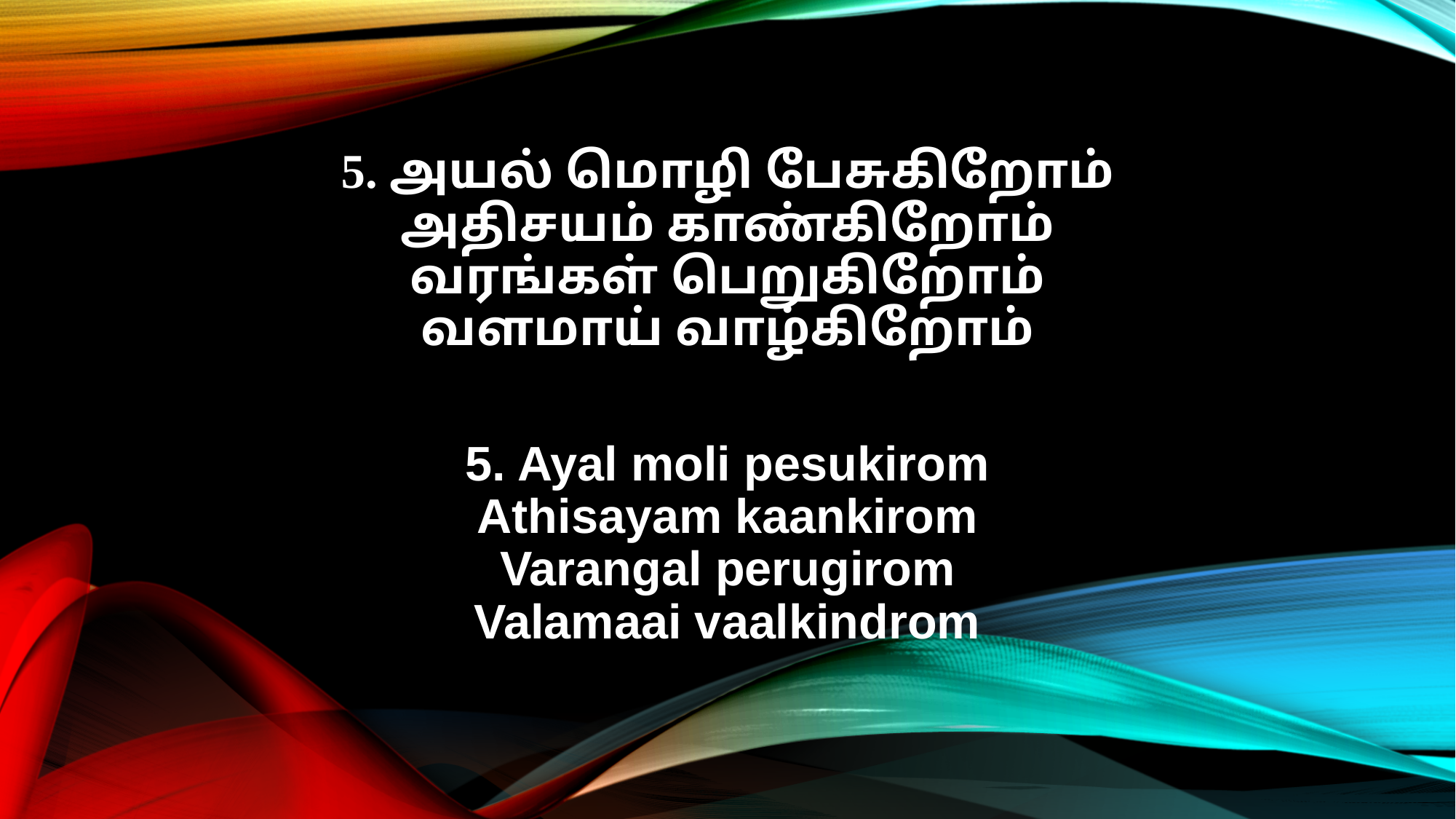

5. அயல் மொழி பேசுகிறோம்
அதிசயம் காண்கிறோம்
வரங்கள் பெறுகிறோம்
வளமாய் வாழ்கிறோம்

5. Ayal moli pesukirom
Athisayam kaankirom
Varangal perugirom
Valamaai vaalkindrom